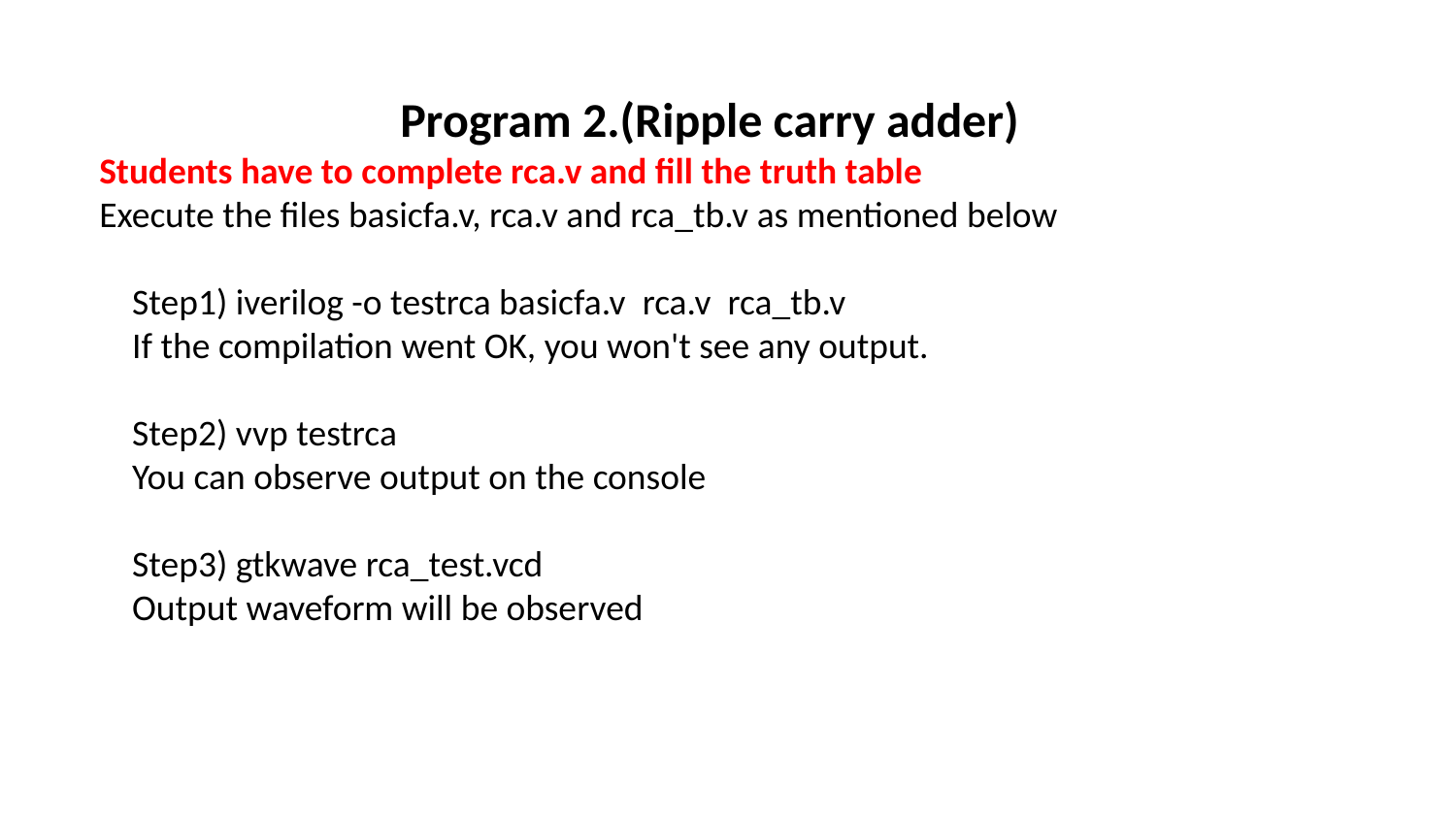

Program 2.(Ripple carry adder)
Students have to complete rca.v and fill the truth table
Execute the files basicfa.v, rca.v and rca_tb.v as mentioned below

    Step1) iverilog -o testrca basicfa.v  rca.v  rca_tb.v
    If the compilation went OK, you won't see any output.

    Step2) vvp testrca
    You can observe output on the console

    Step3) gtkwave rca_test.vcd
    Output waveform will be observed